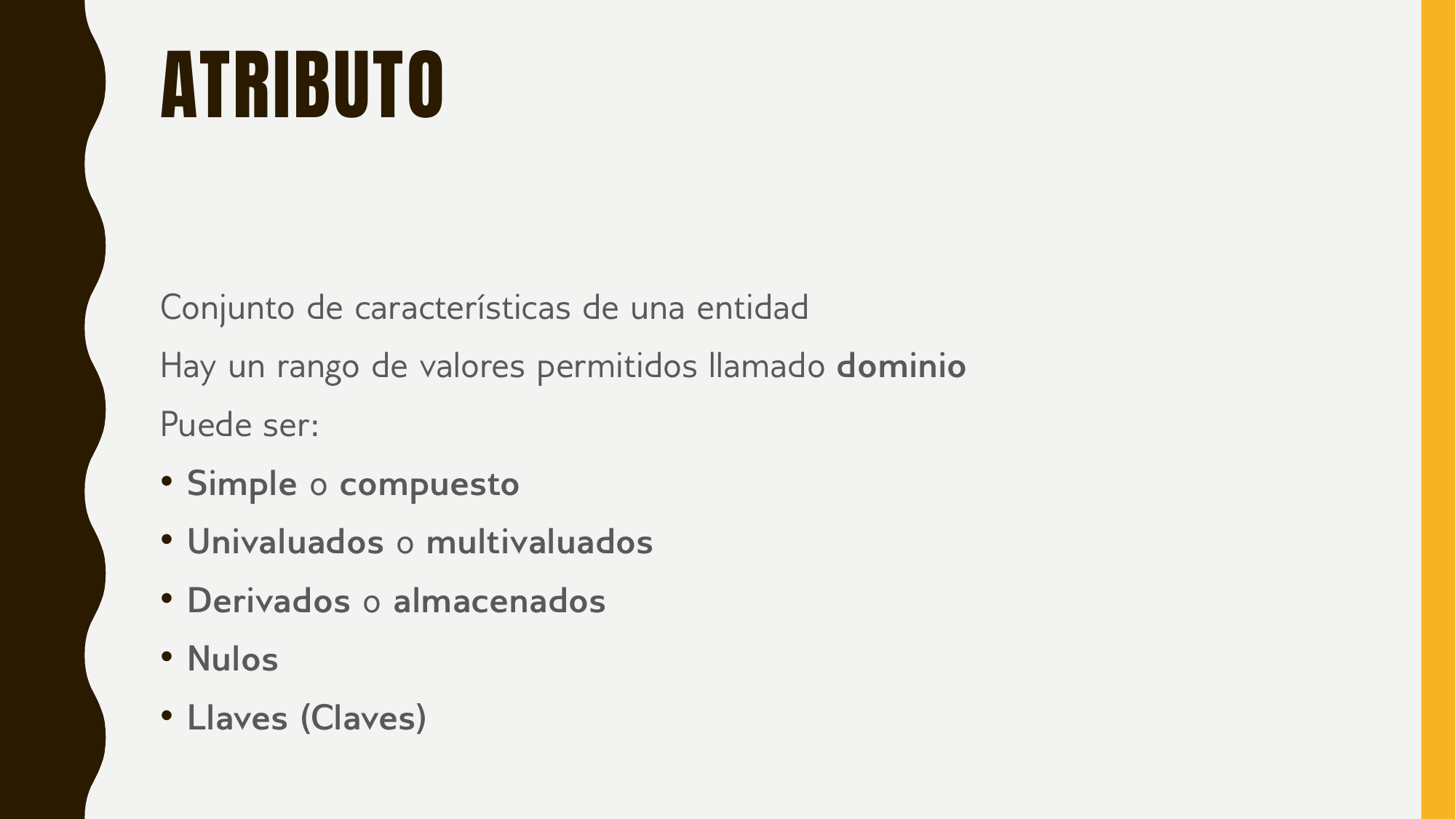

# atributo
Conjunto de características de una entidad
Hay un rango de valores permitidos llamado dominio
Puede ser:
Simple o compuesto
Univaluados o multivaluados
Derivados o almacenados
Nulos
Llaves (Claves)